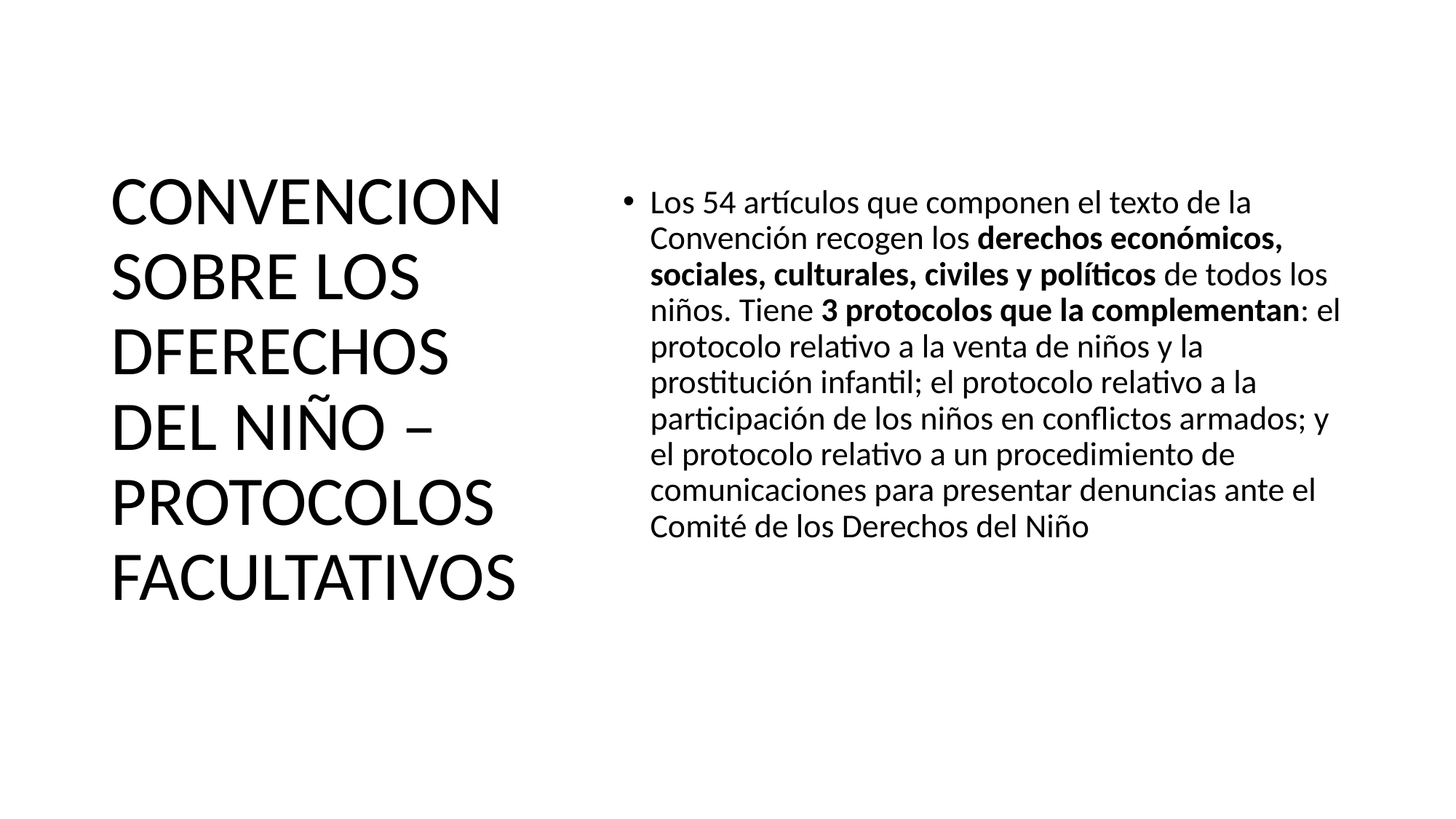

# CONVENCION SOBRE LOS DFERECHOS DEL NIÑO – PROTOCOLOS FACULTATIVOS
Los 54 artículos que componen el texto de la Convención recogen los derechos económicos, sociales, culturales, civiles y políticos de todos los niños. Tiene 3 protocolos que la complementan: el protocolo relativo a la venta de niños y la prostitución infantil; el protocolo relativo a la participación de los niños en conflictos armados; y el protocolo relativo a un procedimiento de comunicaciones para presentar denuncias ante el Comité de los Derechos del Niño